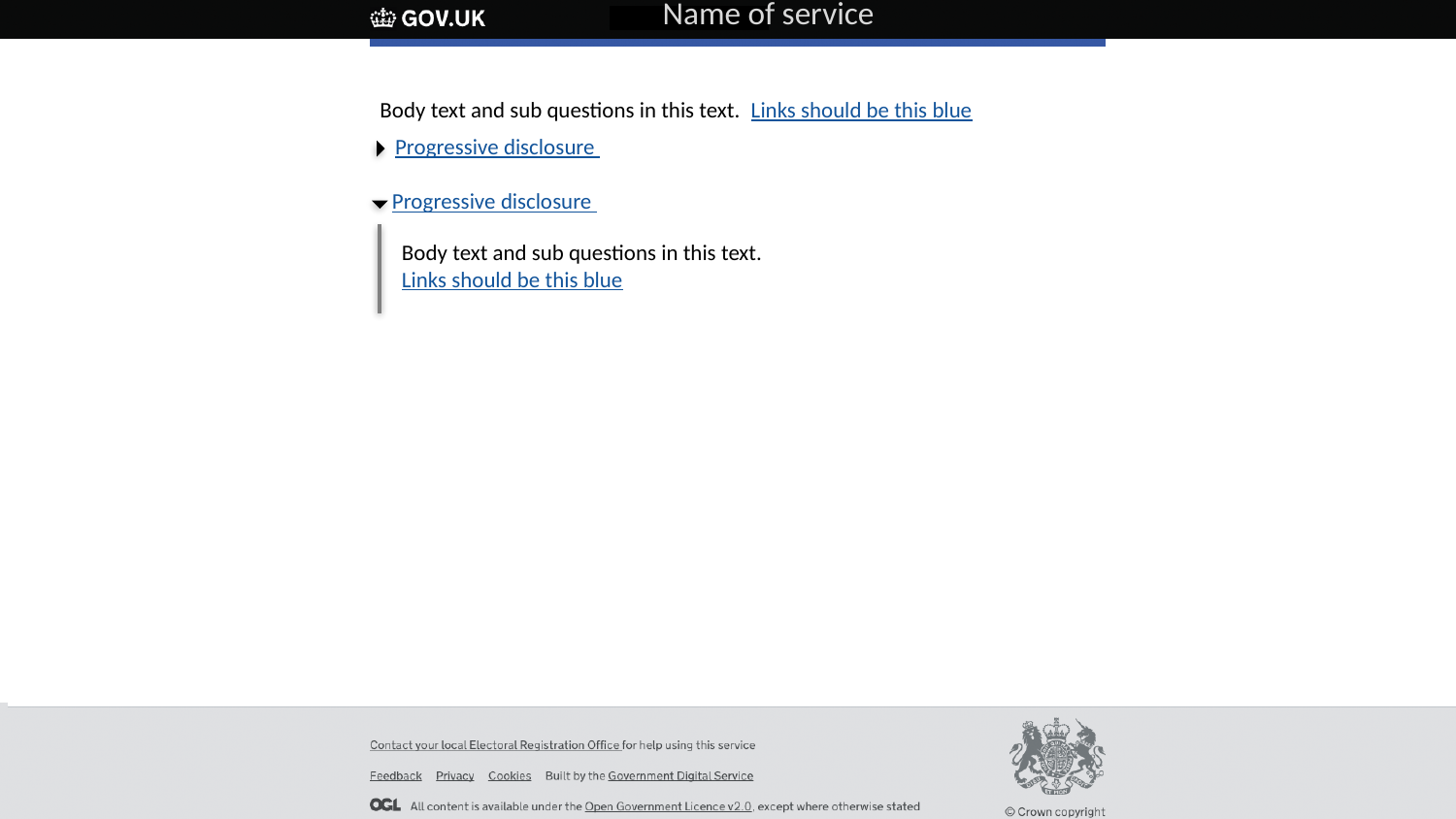

Body text and sub questions in this text.  Links should be this blue
Progressive disclosure

Progressive disclosure

Body text and sub questions in this text.
Links should be this blue